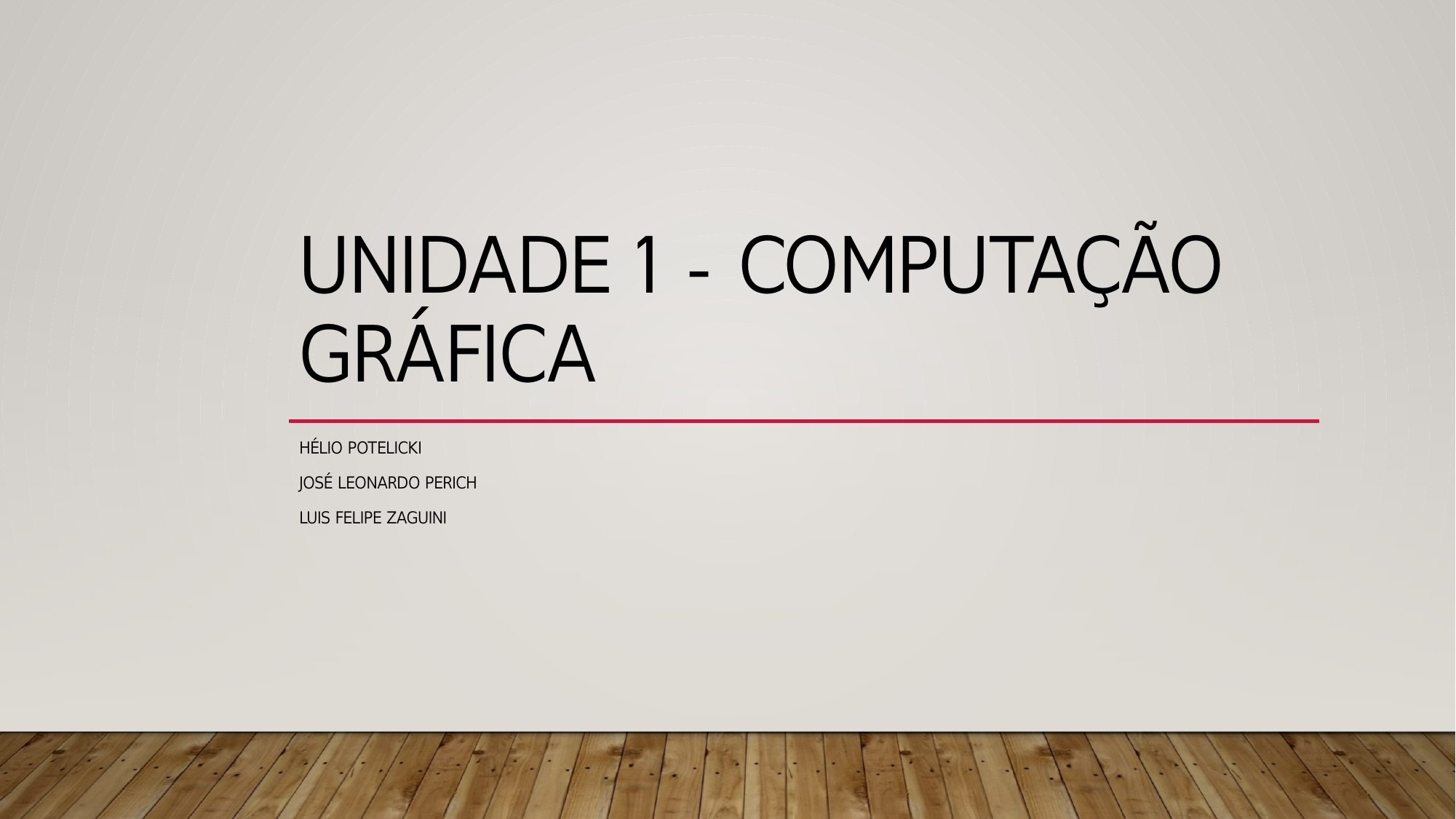

# Unidade 1 - computação gráfica
HÉlio Potelicki
José leonardo perich
Luis Felipe Zaguini